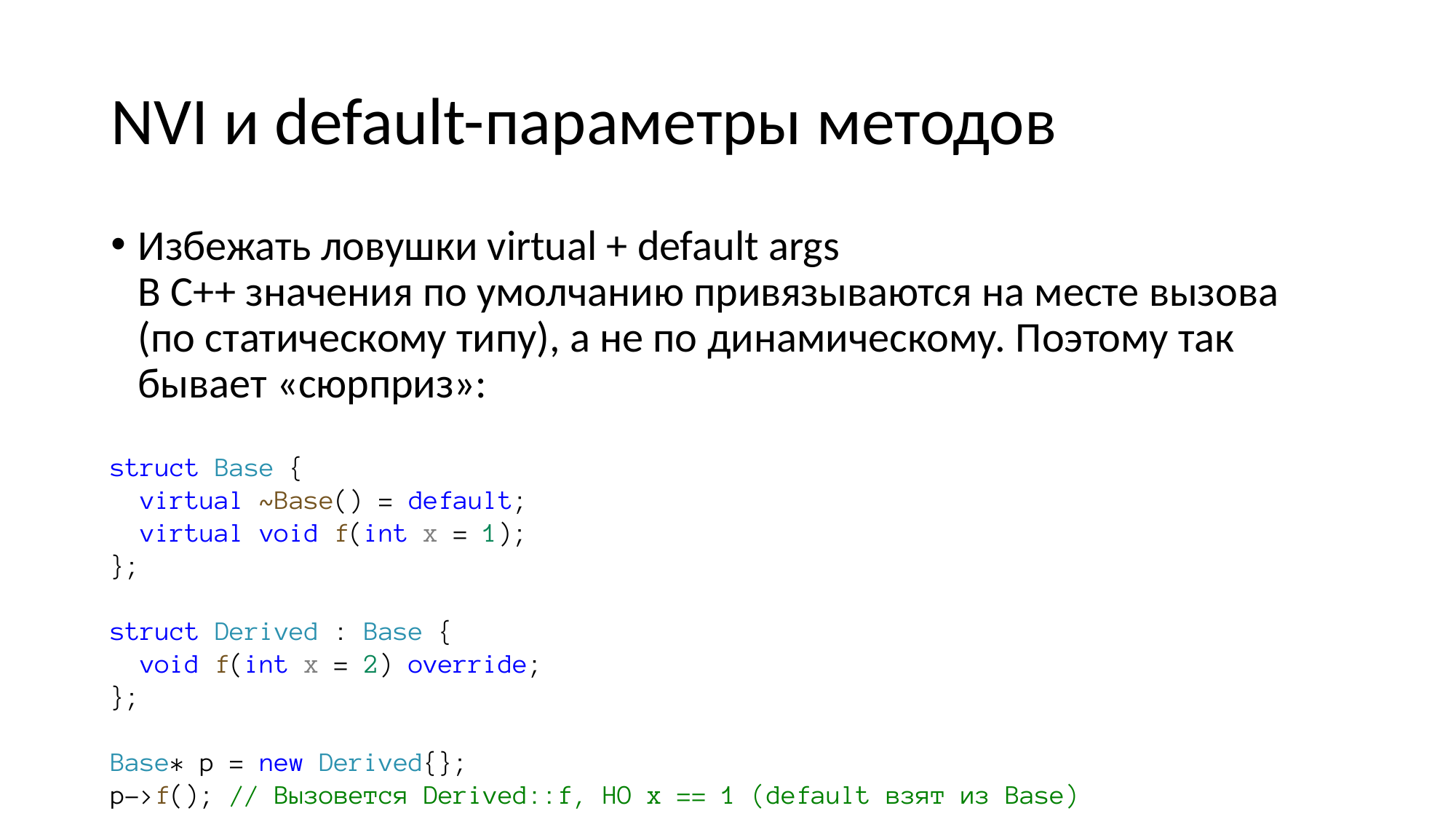

# NVI и default-параметры методов
Избежать ловушки virtual + default args
В C++ значения по умолчанию привязываются на месте вызова (по статическому типу), а не по динамическому. Поэтому так бывает «сюрприз»:

struct Base {
  virtual ~Base() = default;
  virtual void f(int x = 1);
};

struct Derived : Base {
  void f(int x = 2) override;
};
Base* p = new Derived{};
p->f(); // Вызовется Derived::f, НО x == 1 (default взят из Base)